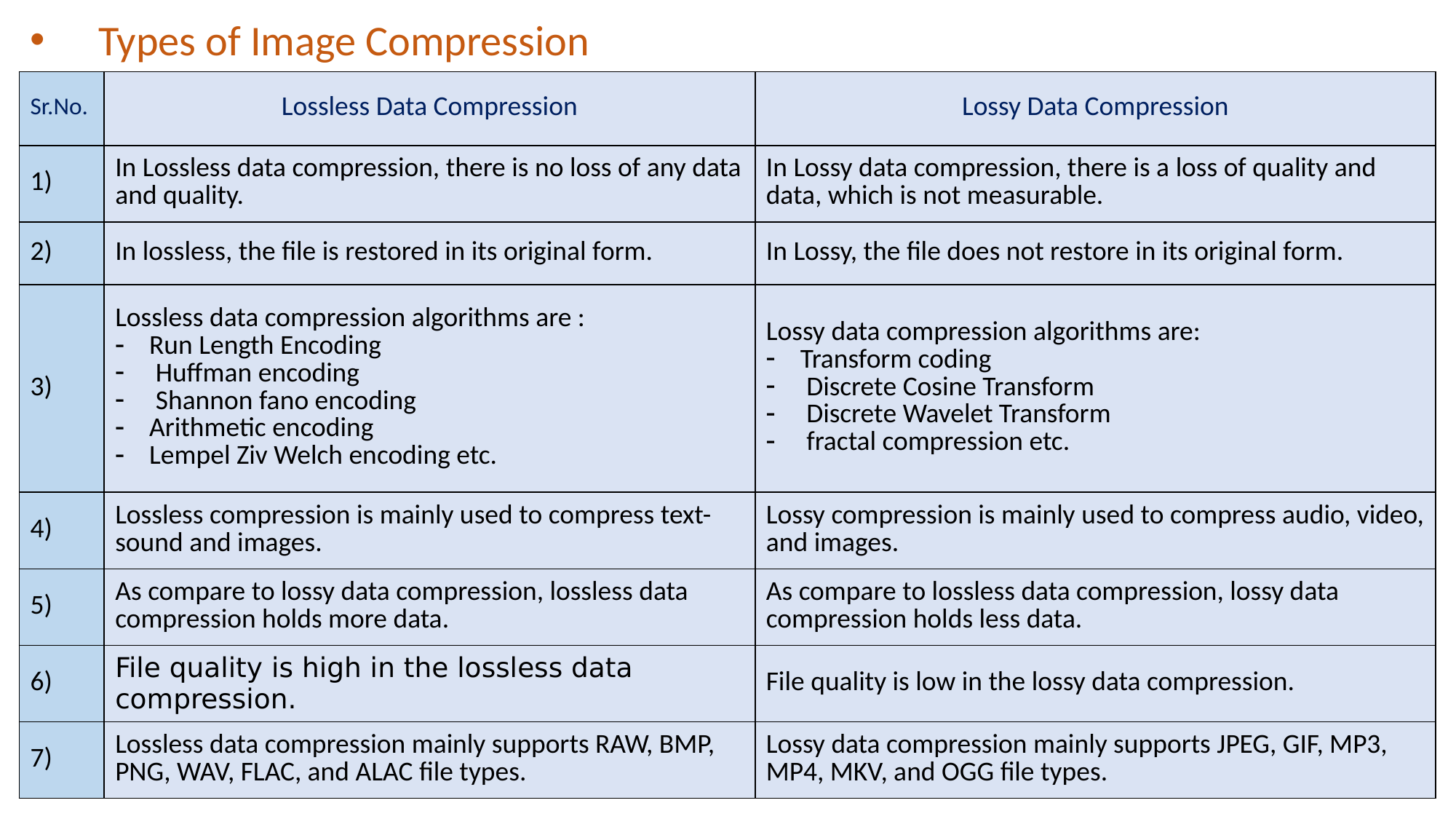

Types of Image Compression

| Sr.No. | Lossless Data Compression | Lossy Data Compression |
| --- | --- | --- |
| 1) | In Lossless data compression, there is no loss of any data and quality. | In Lossy data compression, there is a loss of quality and data, which is not measurable. |
| 2) | In lossless, the file is restored in its original form. | In Lossy, the file does not restore in its original form. |
| 3) | Lossless data compression algorithms are : Run Length Encoding Huffman encoding Shannon fano encoding Arithmetic encoding Lempel Ziv Welch encoding etc. | Lossy data compression algorithms are: Transform coding Discrete Cosine Transform Discrete Wavelet Transform fractal compression etc. |
| 4) | Lossless compression is mainly used to compress text-sound and images. | Lossy compression is mainly used to compress audio, video, and images. |
| 5) | As compare to lossy data compression, lossless data compression holds more data. | As compare to lossless data compression, lossy data compression holds less data. |
| 6) | File quality is high in the lossless data compression. | File quality is low in the lossy data compression. |
| 7) | Lossless data compression mainly supports RAW, BMP, PNG, WAV, FLAC, and ALAC file types. | Lossy data compression mainly supports JPEG, GIF, MP3, MP4, MKV, and OGG file types. |